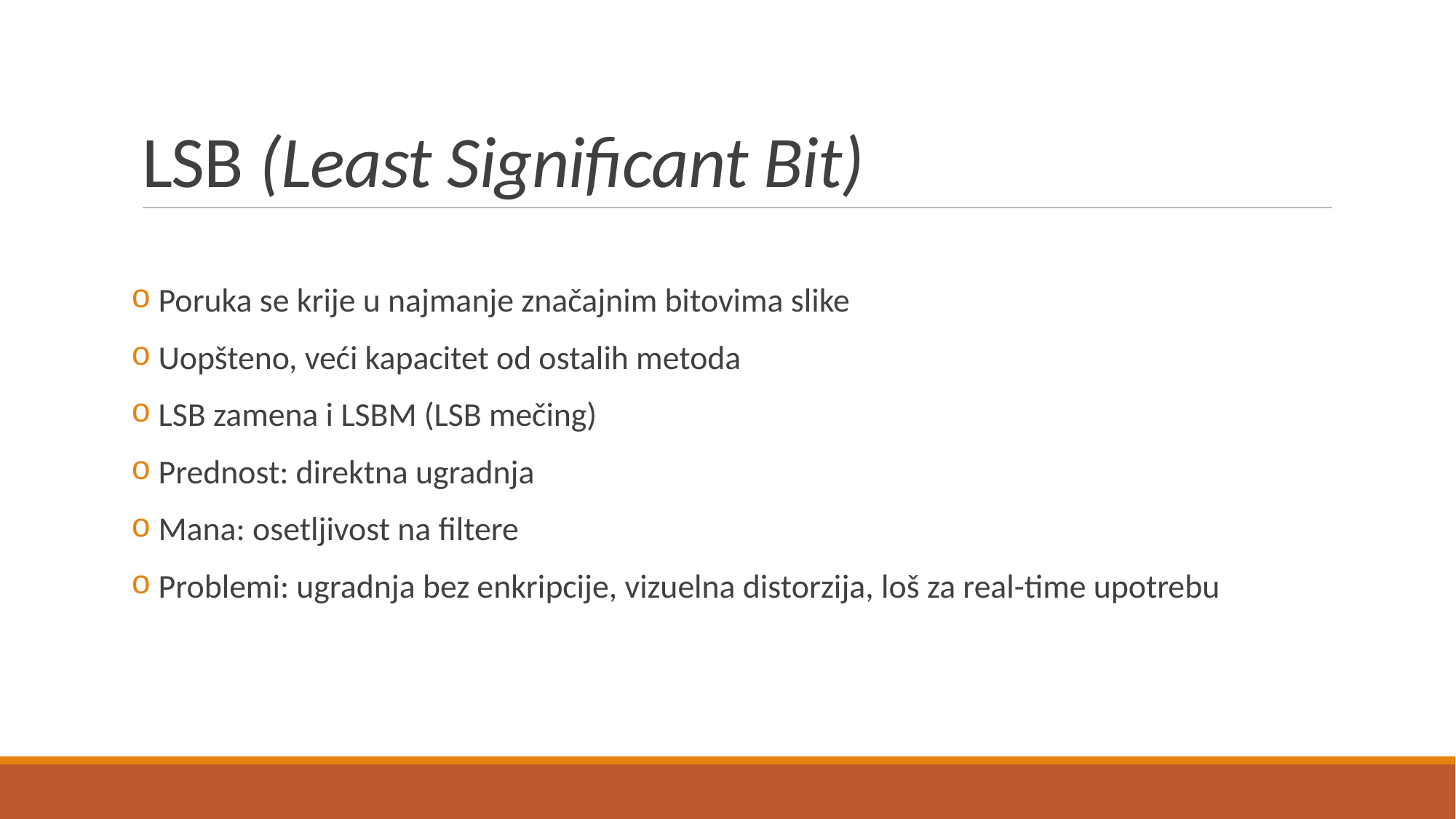

# LSB (Least Significant Bit)

 Poruka se krije u najmanje značajnim bitovima slike
 Uopšteno, veći kapacitet od ostalih metoda
 LSB zamena i LSBM (LSB mečing)
 Prednost: direktna ugradnja
 Mana: osetljivost na filtere
 Problemi: ugradnja bez enkripcije, vizuelna distorzija, loš za real-time upotrebu